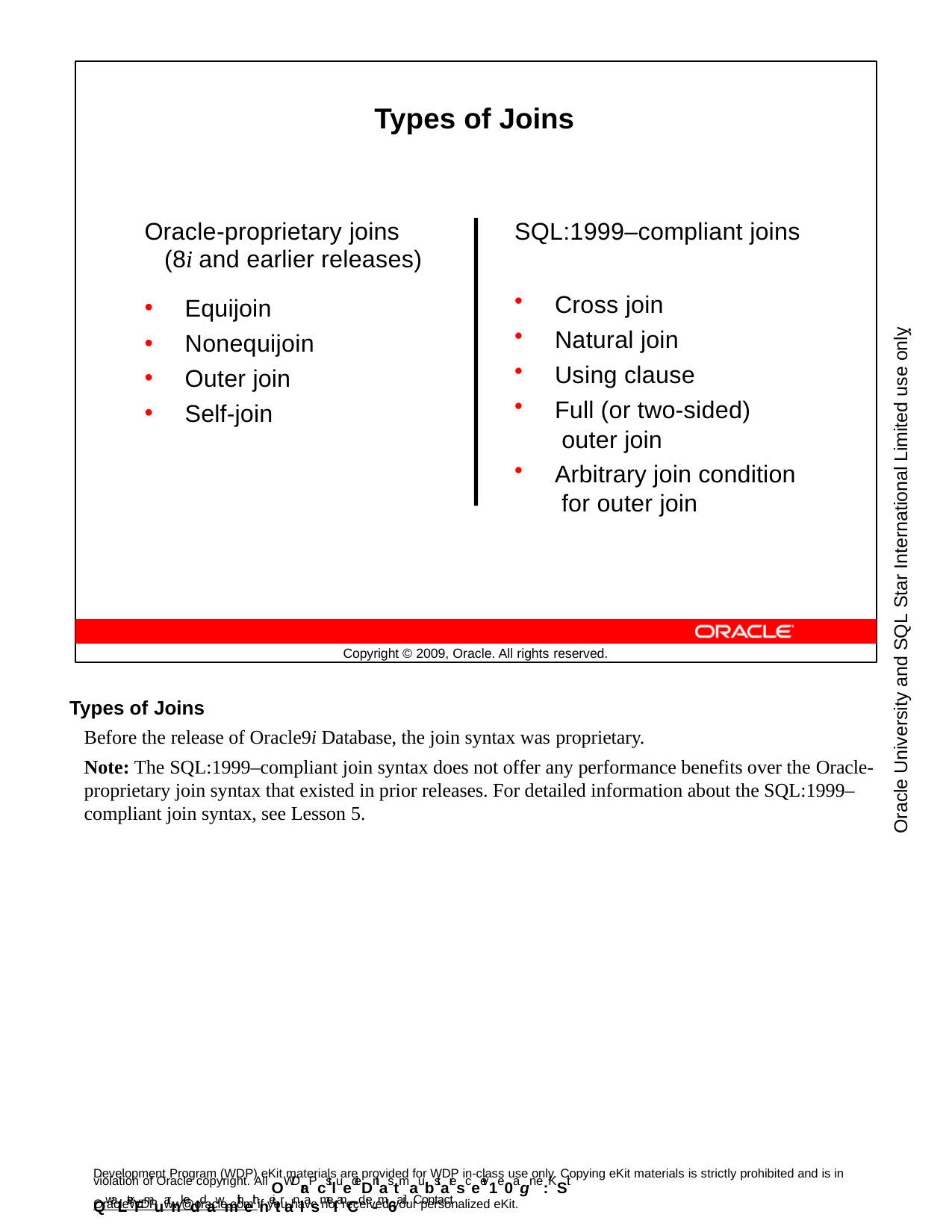

Types of Joins
Oracle-proprietary joins  (8i and earlier releases)
SQL:1999–compliant joins

Cross join
Natural join
Using clause
Full (or two-sided)  outer join
Arbitrary join condition  for outer join
Equijoin
Nonequijoin
Outer join
Self-join
Oracle University and SQL Star International Limited use onlyฺ
Copyright © 2009, Oracle. All rights reserved.

Types of Joins
Before the release of Oracle9i Database, the join syntax was proprietary.
Note: The SQL:1999–compliant join syntax does not offer any performance benefits over the Oracle-  proprietary join syntax that existed in prior releases. For detailed information about the SQL:1999–  compliant join syntax, see Lesson 5.
Development Program (WDP) eKit materials are provided for WDP in-class use only. Copying eKit materials is strictly prohibited and is in
violation of Oracle copyright. All OWDraPcstluedeDntas tmaubstaresceeiv1e0agn e:KSit QwaLterFmuarnkeddawmithethneitranlasmeI anCd e-m6ail. Contact
OracleWDP_ww@oracle.com if you have not received your personalized eKit.